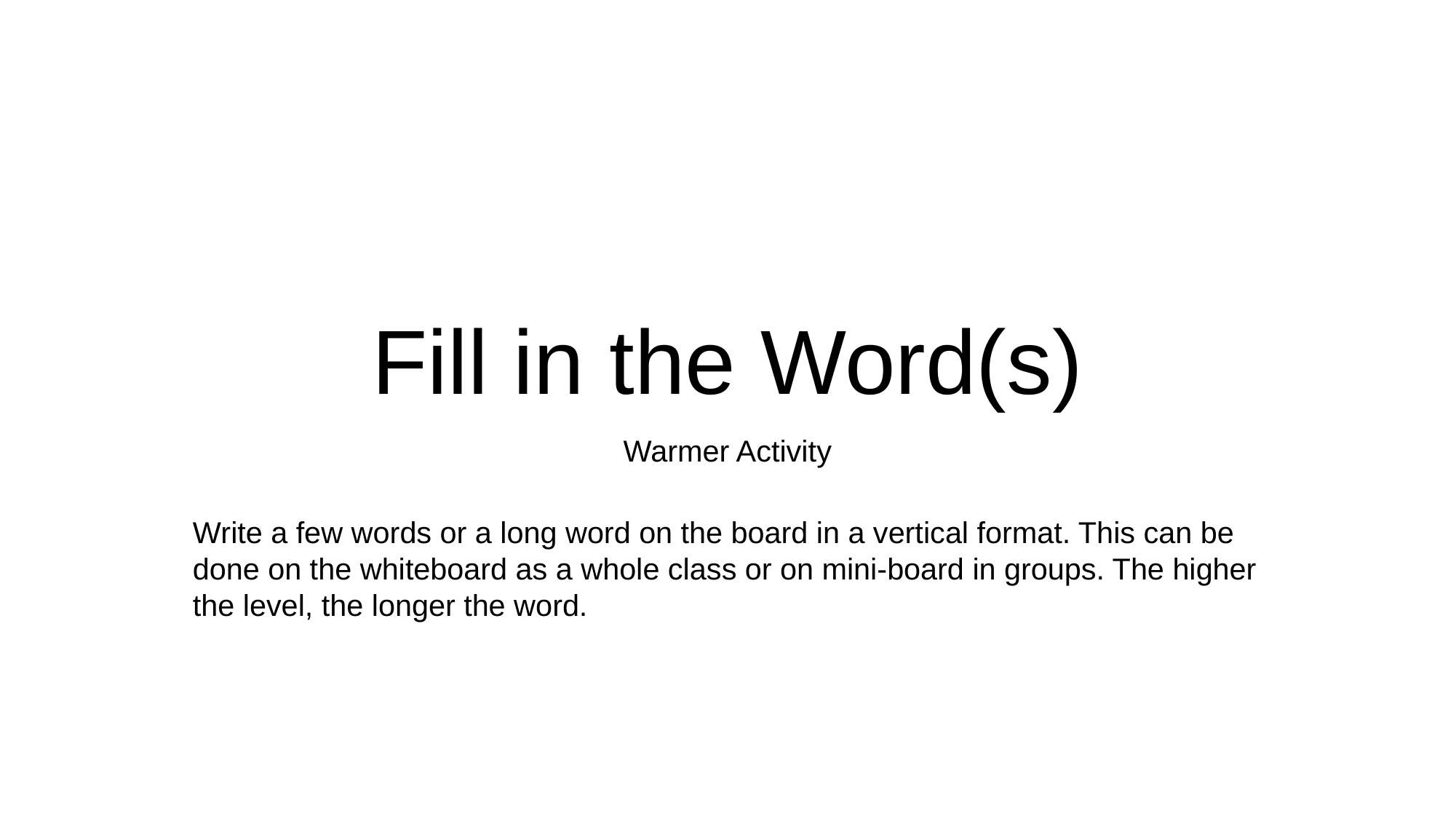

# Fill in the Word(s)
Warmer Activity

Write a few words or a long word on the board in a vertical format. This can be done on the whiteboard as a whole class or on mini-board in groups. The higher the level, the longer the word.